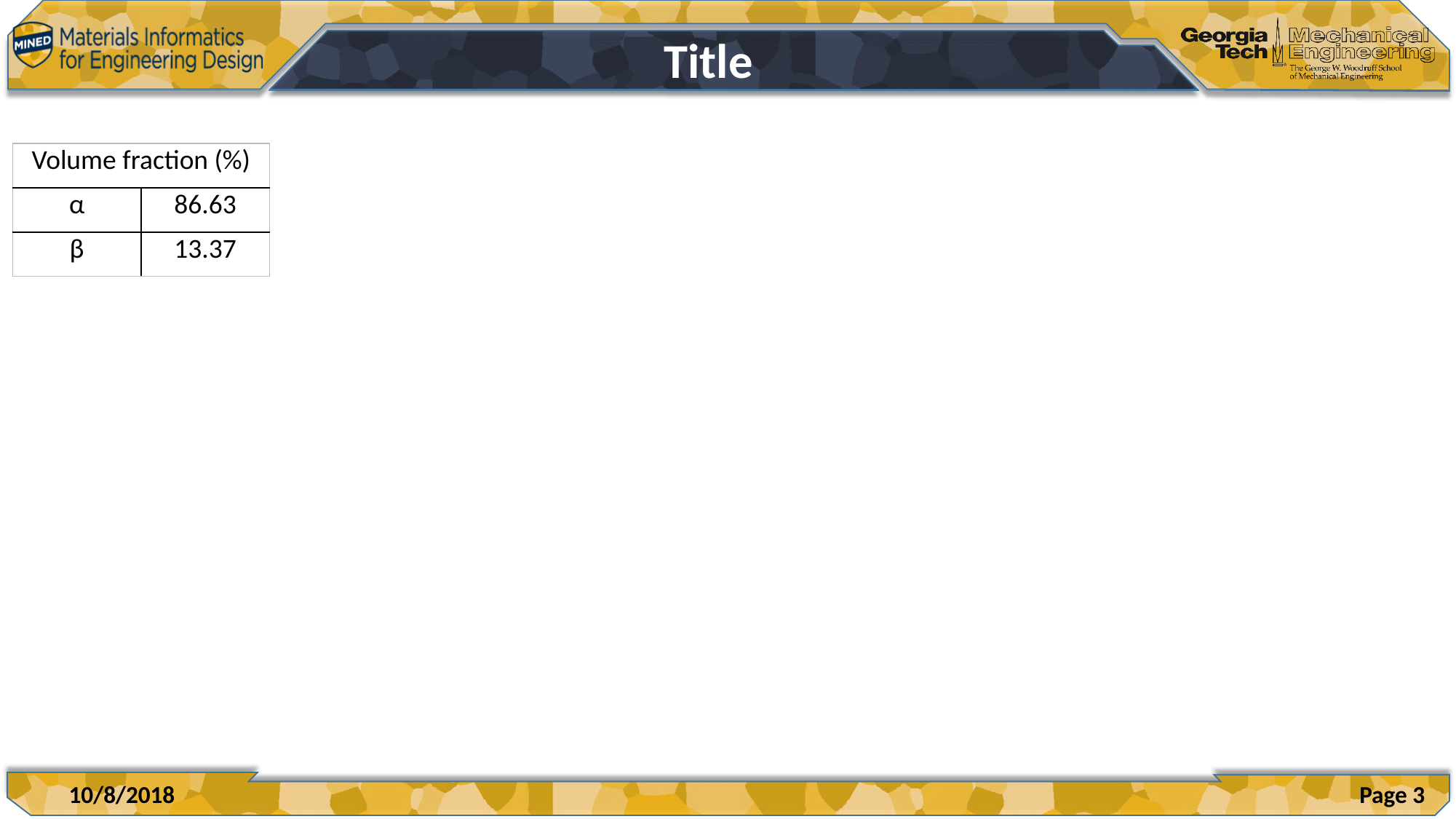

Title
| Volume fraction (%) |  |
| --- | --- |
| α | 86.63 |
| β | 13.37 |
 Page 3